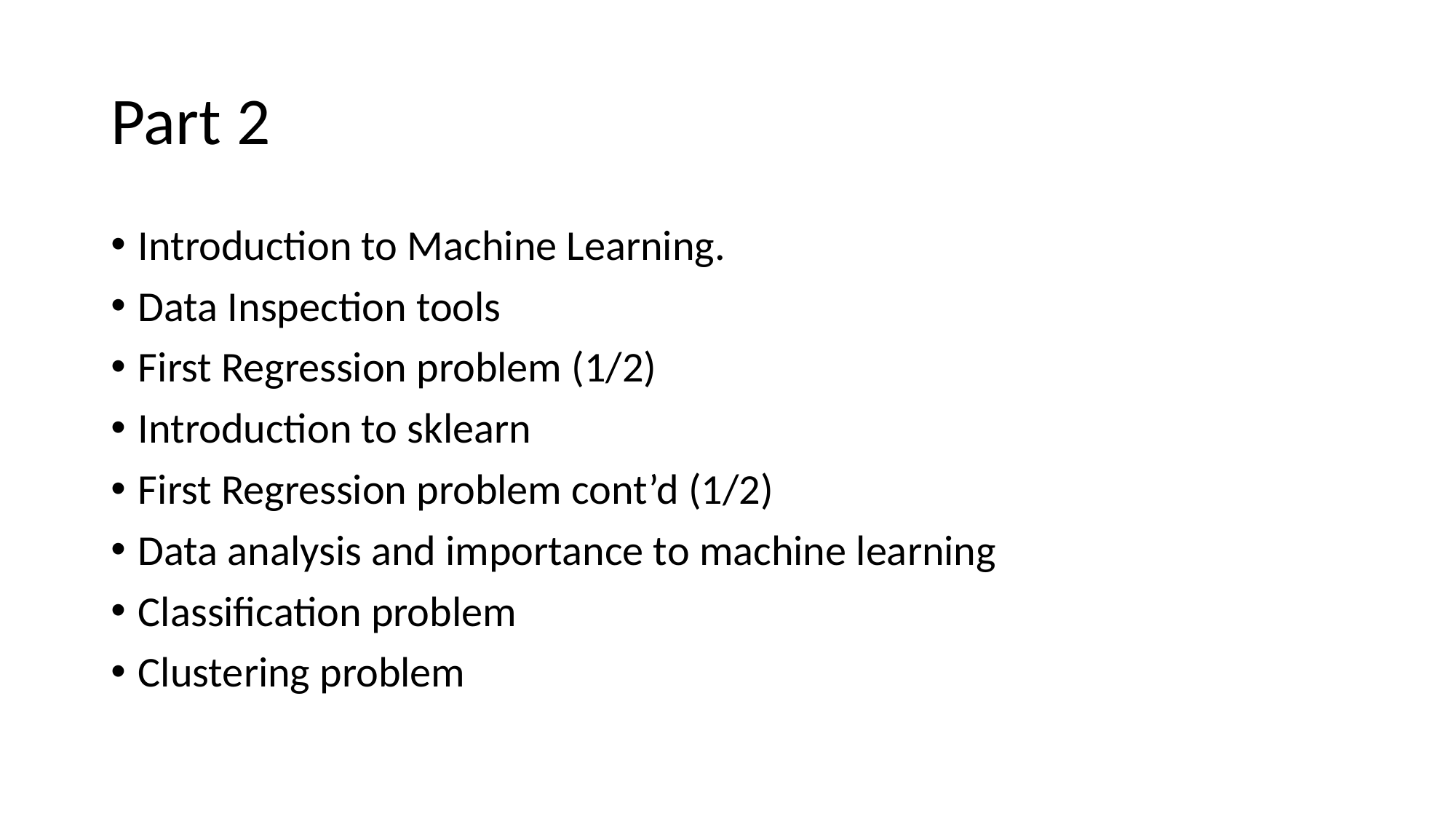

# Part 2
Introduction to Machine Learning.
Data Inspection tools
First Regression problem (1/2)
Introduction to sklearn
First Regression problem cont’d (1/2)
Data analysis and importance to machine learning
Classification problem
Clustering problem